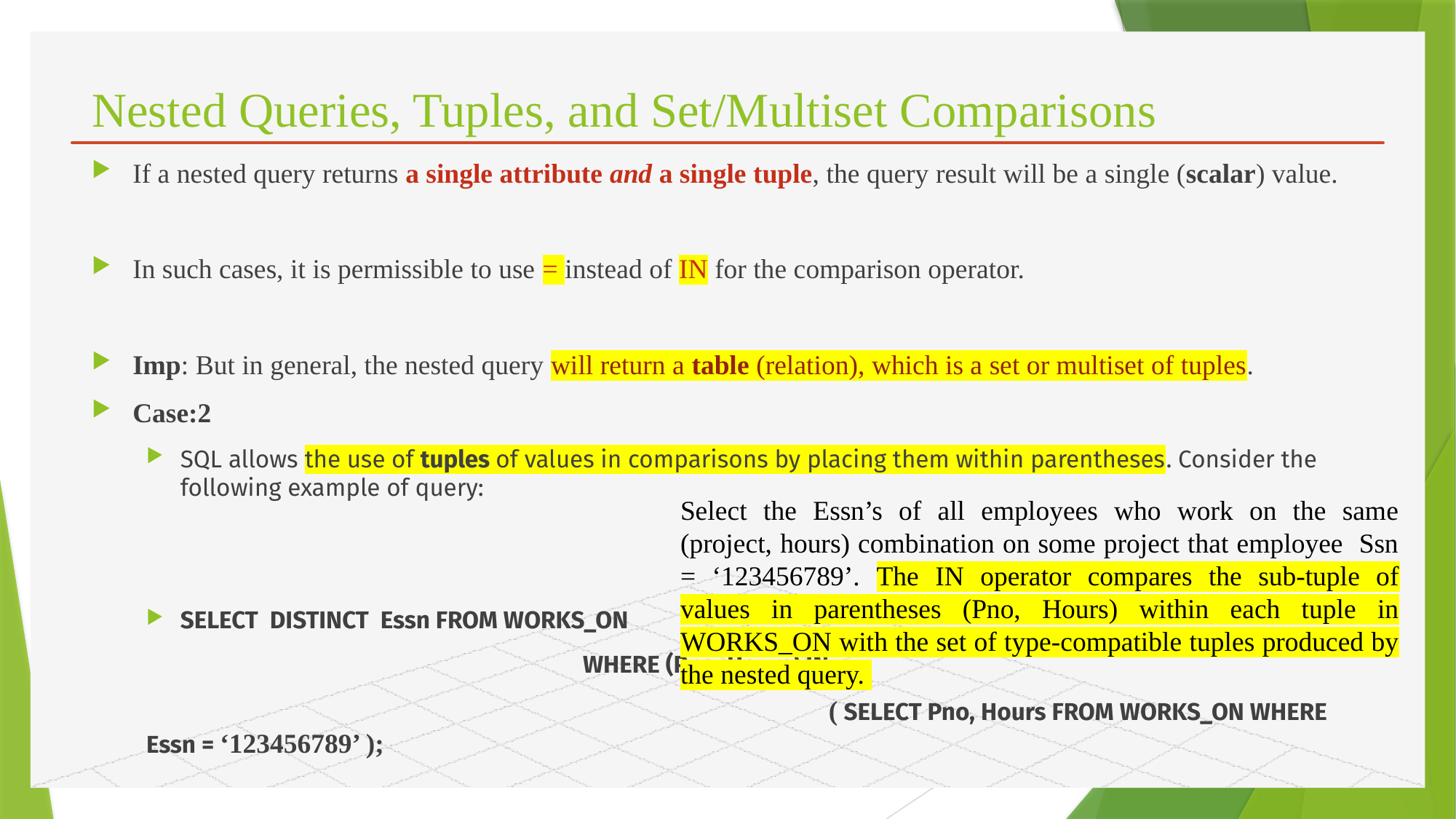

# Nested Queries, Tuples, and Set/Multiset Comparisons
If a nested query returns a single attribute and a single tuple, the query result will be a single (scalar) value.

In such cases, it is permissible to use = instead of IN for the comparison operator.

Imp: But in general, the nested query will return a table (relation), which is a set or multiset of tuples.
Case:2
SQL allows the use of tuples of values in comparisons by placing them within parentheses. Consider the following example of query:

SELECT  DISTINCT  Essn FROM WORKS_ON
				WHERE (Pno, Hours) IN
						    ( SELECT Pno, Hours FROM WORKS_ON WHERE  Essn = ‘123456789’ );

Select the Essn’s of all employees who work on the same (project, hours) combination on some project that employee  Ssn = ‘123456789’. The IN operator compares the sub-tuple of values in parentheses (Pno, Hours) within each tuple in WORKS_ON with the set of type-compatible tuples produced by the nested query.